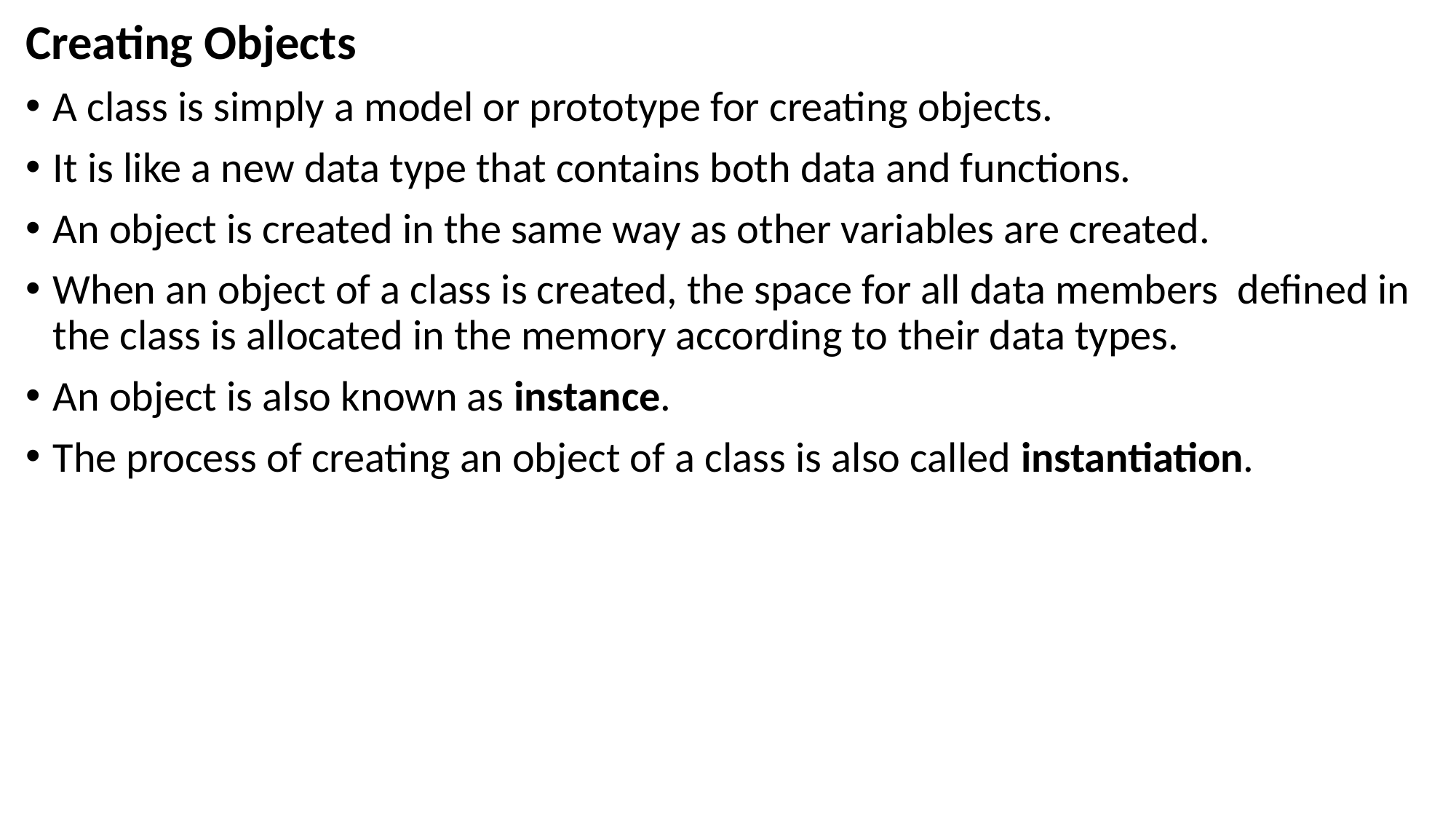

Creating Objects
A class is simply a model or prototype for creating objects.
It is like a new data type that contains both data and functions.
An object is created in the same way as other variables are created.
When an object of a class is created, the space for all data members  defined in the class is allocated in the memory according to their data types.
An object is also known as instance.
The process of creating an object of a class is also called instantiation.